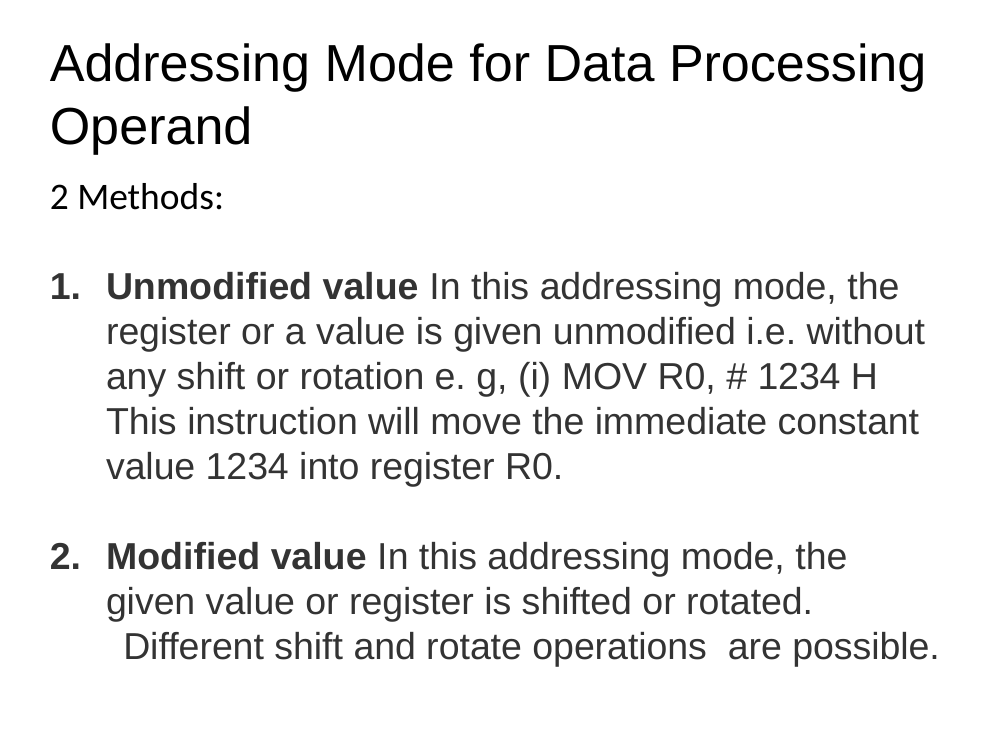

# Addressing Mode for Data Processing Operand
2 Methods:

Unmodified value In this addressing mode, the register or a value is given unmodified i.e. without any shift or rotation e. g, (i) MOV R0, # 1234 H This instruction will move the immediate constant value 1234 into register R0.

Modified value In this addressing mode, the given value or register is shifted or rotated.
       Different shift and rotate operations  are possible.